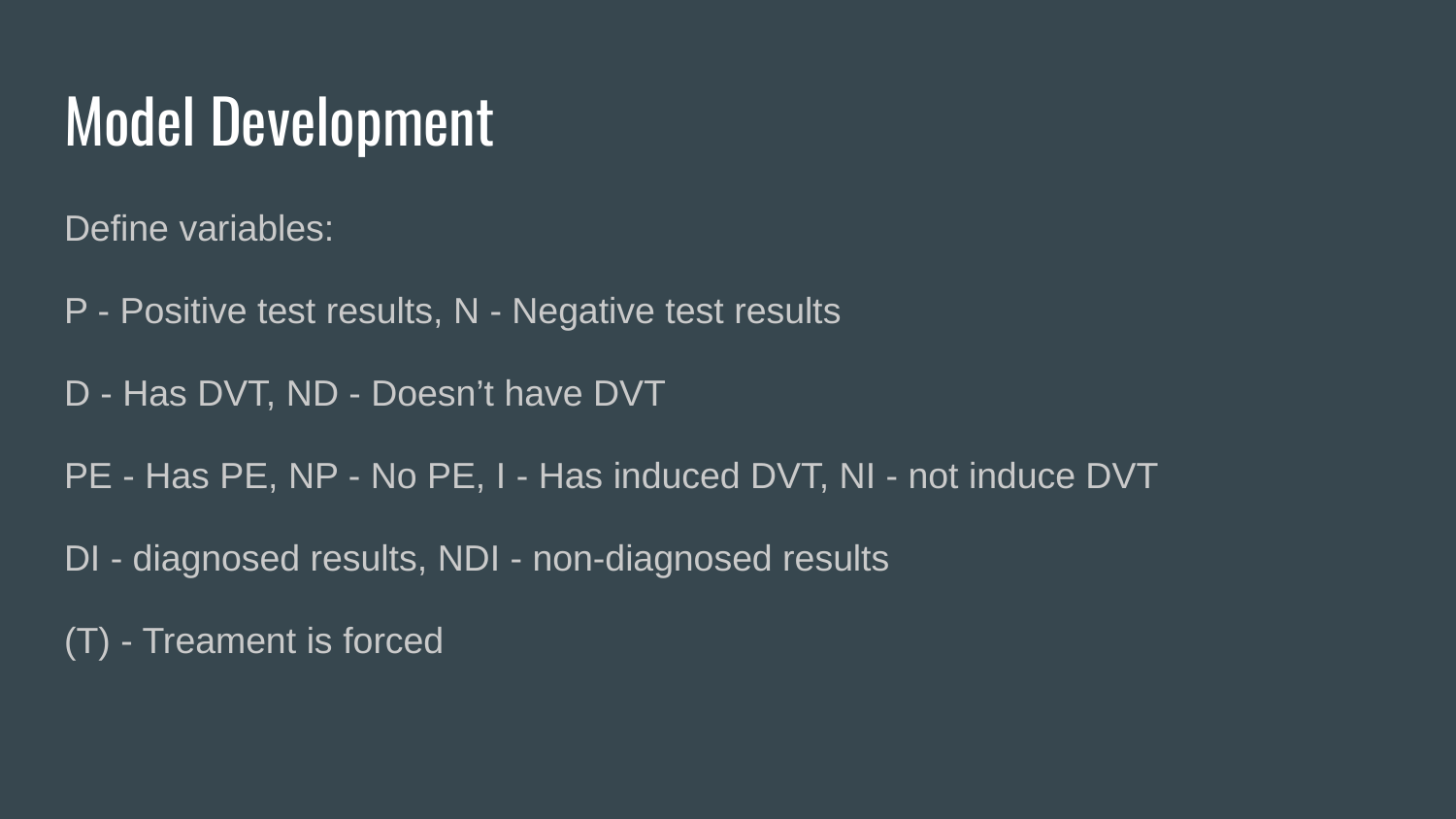

# Model Development
Define variables:
P - Positive test results, N - Negative test results
D - Has DVT, ND - Doesn’t have DVT
PE - Has PE, NP - No PE, I - Has induced DVT, NI - not induce DVT
DI - diagnosed results, NDI - non-diagnosed results
(T) - Treament is forced